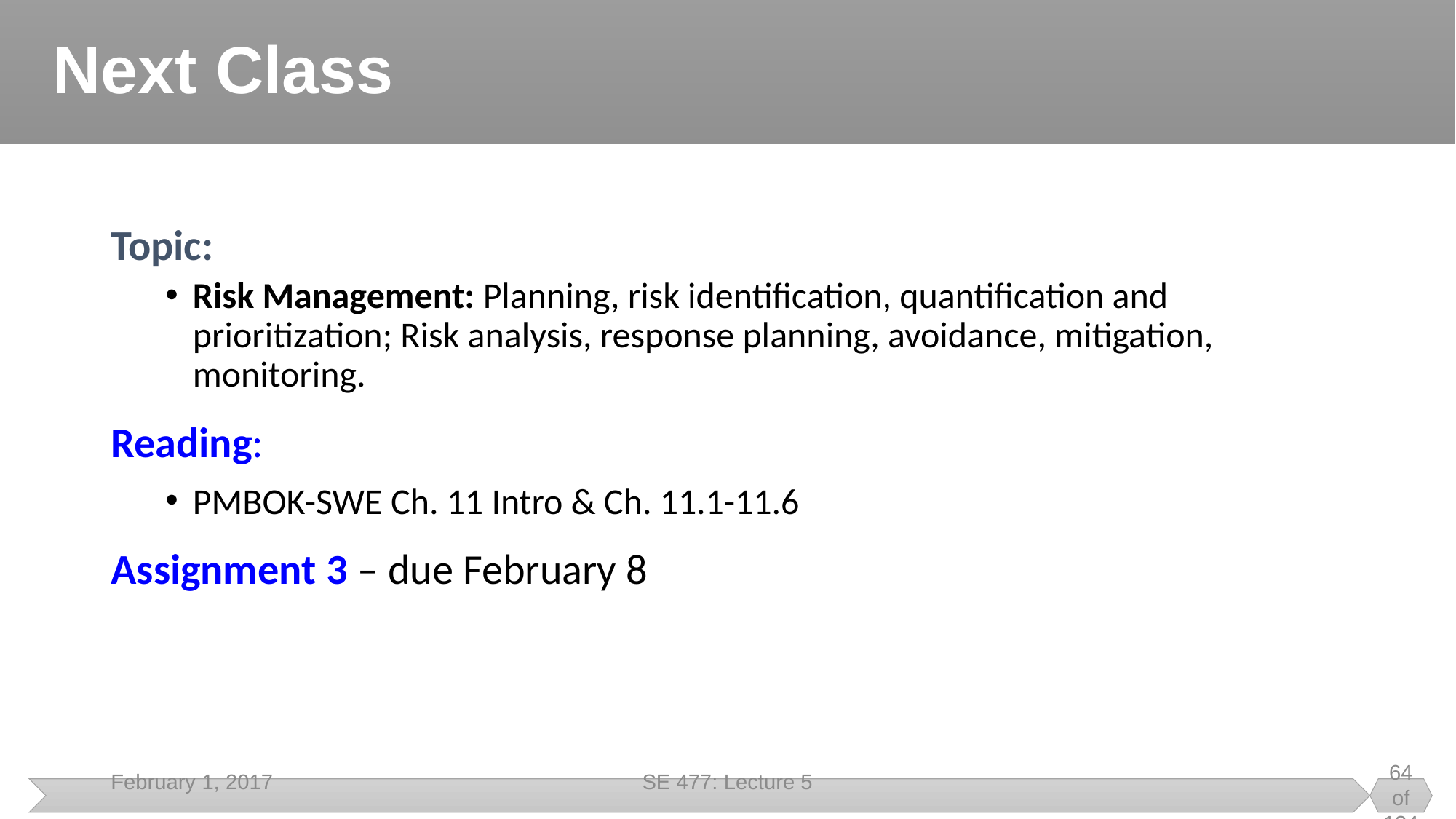

# Next Class
Topic:
Risk Management: Planning, risk identification, quantification and prioritization; Risk analysis, response planning, avoidance, mitigation, monitoring.
Reading:
PMBOK-SWE Ch. 11 Intro & Ch. 11.1-11.6
Assignment 3 – due February 8
February 1, 2017
SE 477: Lecture 5
64 of 134